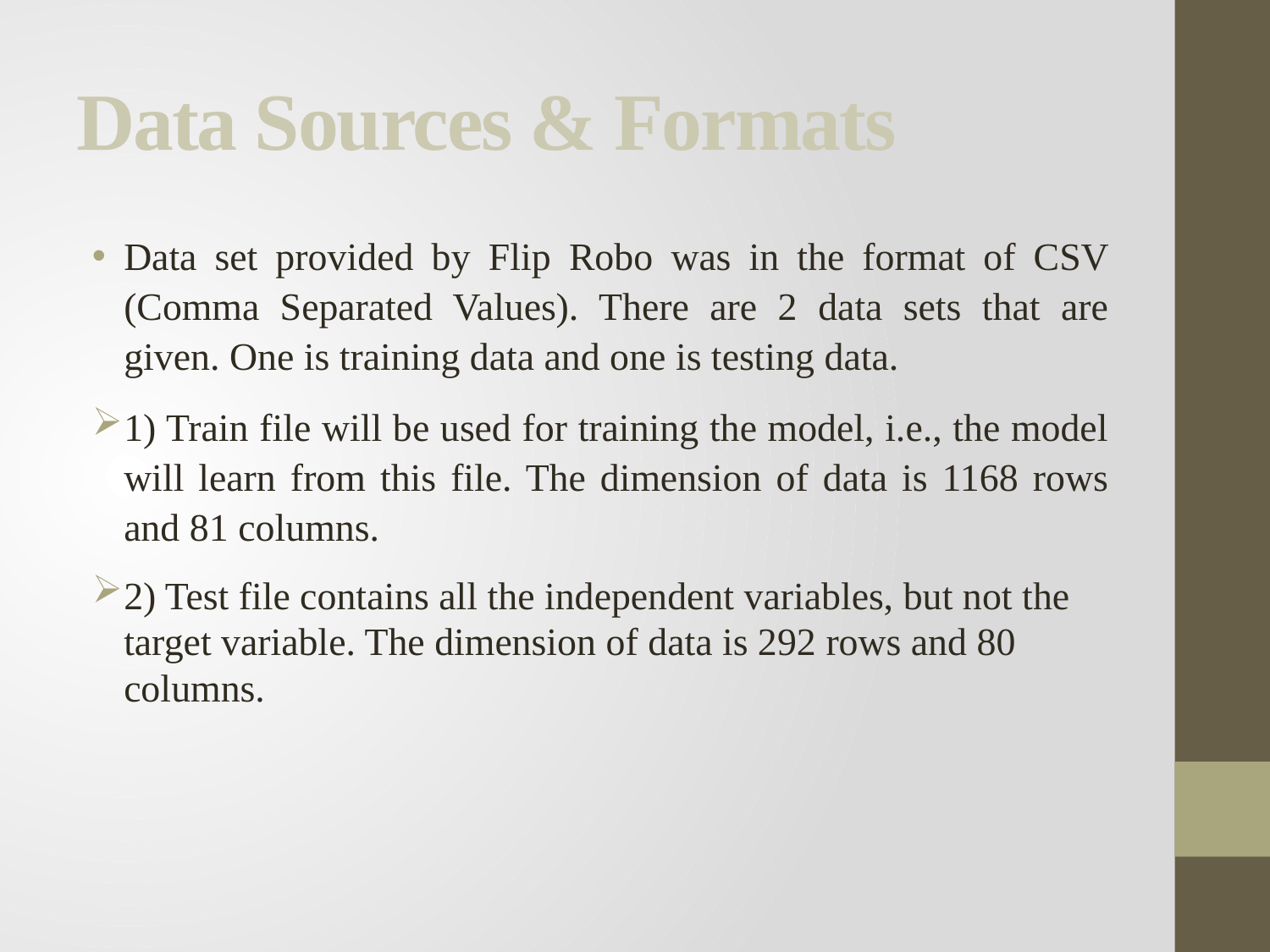

# Data Sources & Formats
Data set provided by Flip Robo was in the format of CSV (Comma Separated Values). There are 2 data sets that are given. One is training data and one is testing data.
1) Train file will be used for training the model, i.e., the model will learn from this file. The dimension of data is 1168 rows and 81 columns.
2) Test file contains all the independent variables, but not the target variable. The dimension of data is 292 rows and 80 columns.